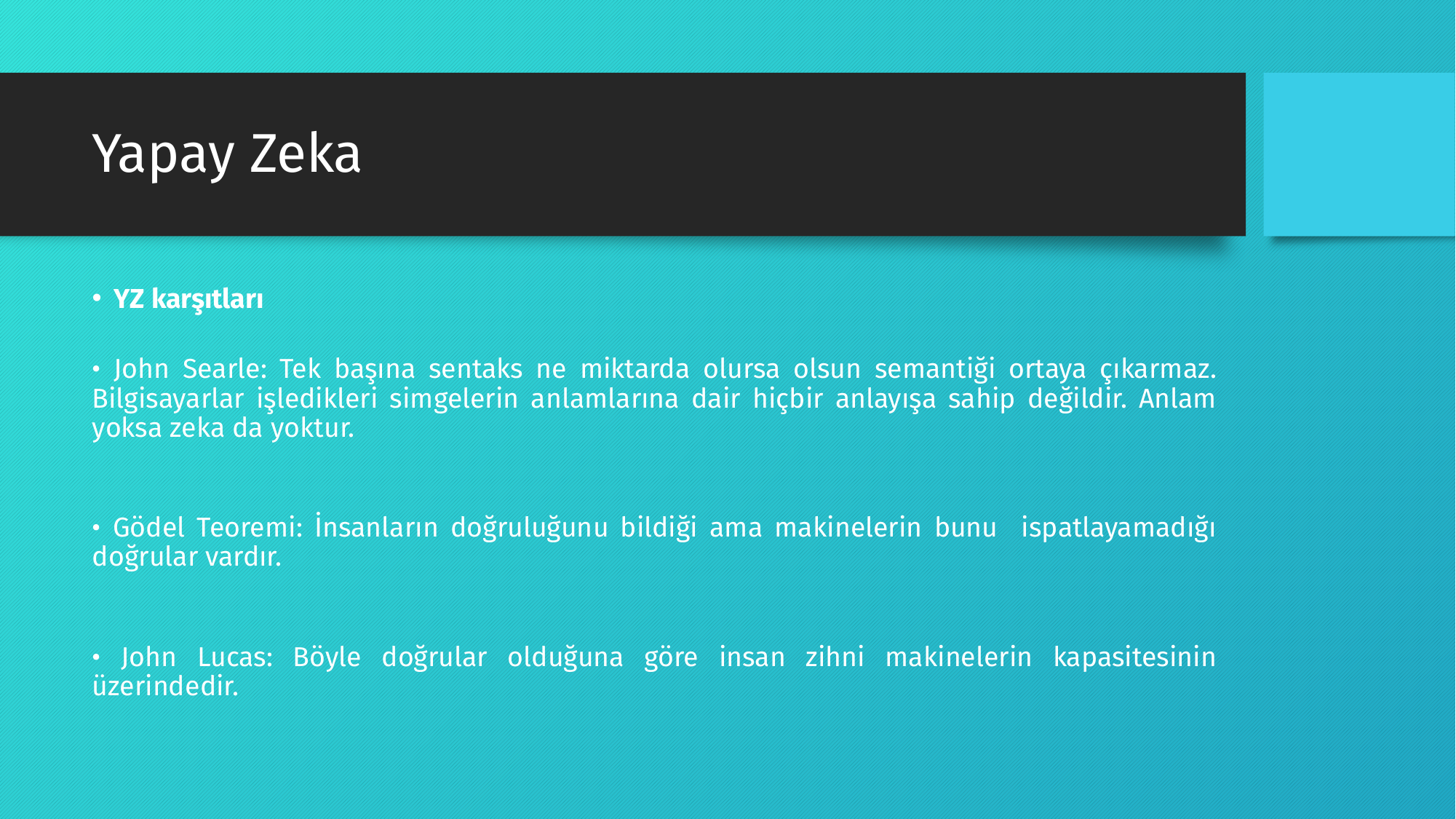

# Yapay Zeka
YZ karşıtları
• John Searle: Tek başına sentaks ne miktarda olursa olsun semantiği ortaya çıkarmaz. Bilgisayarlar işledikleri simgelerin anlamlarına dair hiçbir anlayışa sahip değildir. Anlam yoksa zeka da yoktur.
• Gödel Teoremi: İnsanların doğruluğunu bildiği ama makinelerin bunu  ispatlayamadığı doğrular vardır.
• John Lucas: Böyle doğrular olduğuna göre insan zihni makinelerin kapasitesinin üzerindedir.